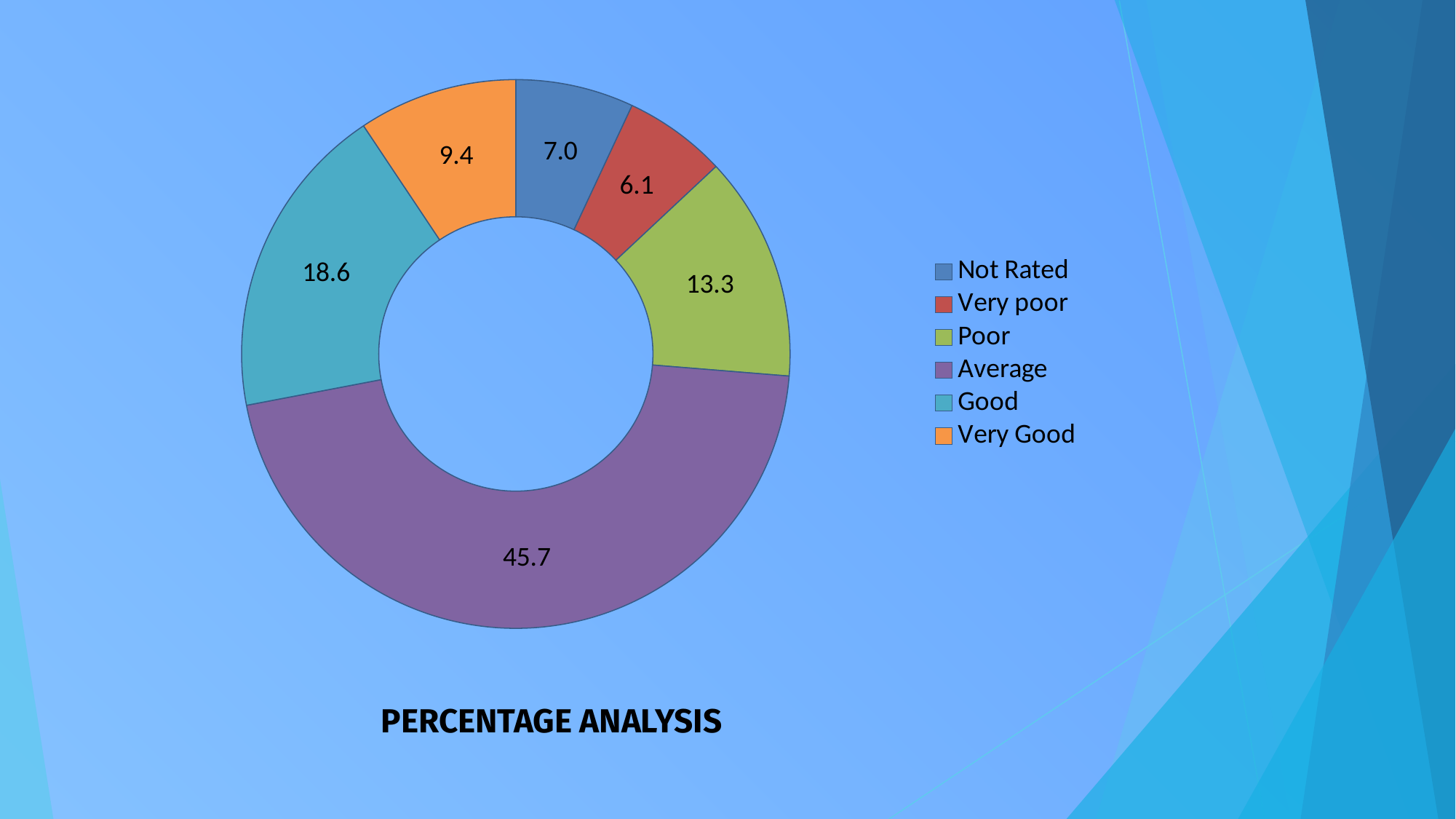

### Chart

| Category |  |
|---|---|
| Not Rated | 6.971428571428572 |
| Very poor | 6.057142857142857 |
| Poor | 13.257142857142856 |
| Average | 45.714285714285715 |
| Good  | 18.62857142857143 |
| Very Good | 9.37142857142857 |
# PERCENTAGE ANALYSIS